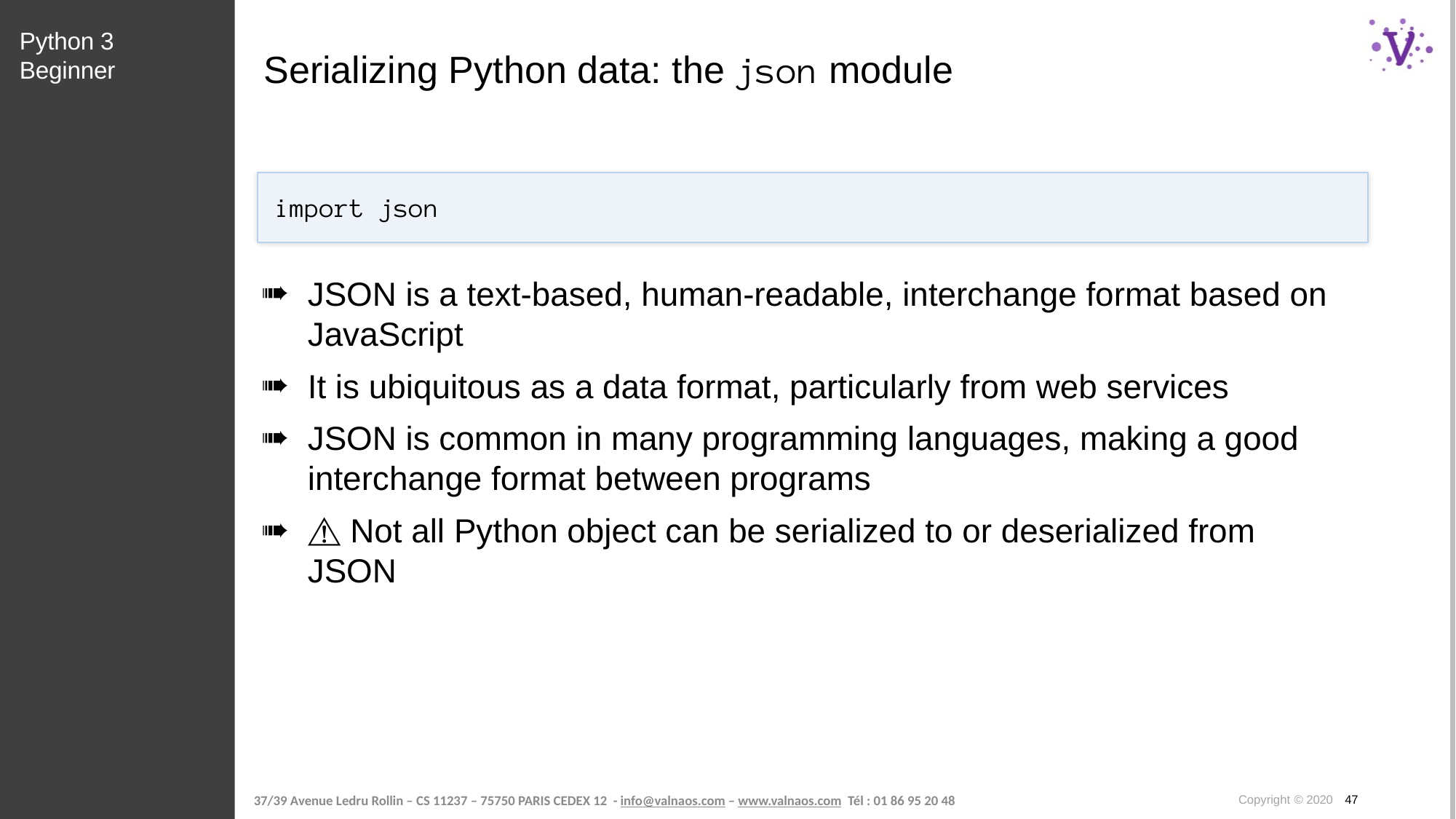

Python 3 Beginner
# Serializing Python data: the json module
import json
JSON is a text-based, human-readable, interchange format based on JavaScript
It is ubiquitous as a data format, particularly from web services
JSON is common in many programming languages, making a good interchange format between programs
⚠️ Not all Python object can be serialized to or deserialized from JSON
Copyright © 2020   47